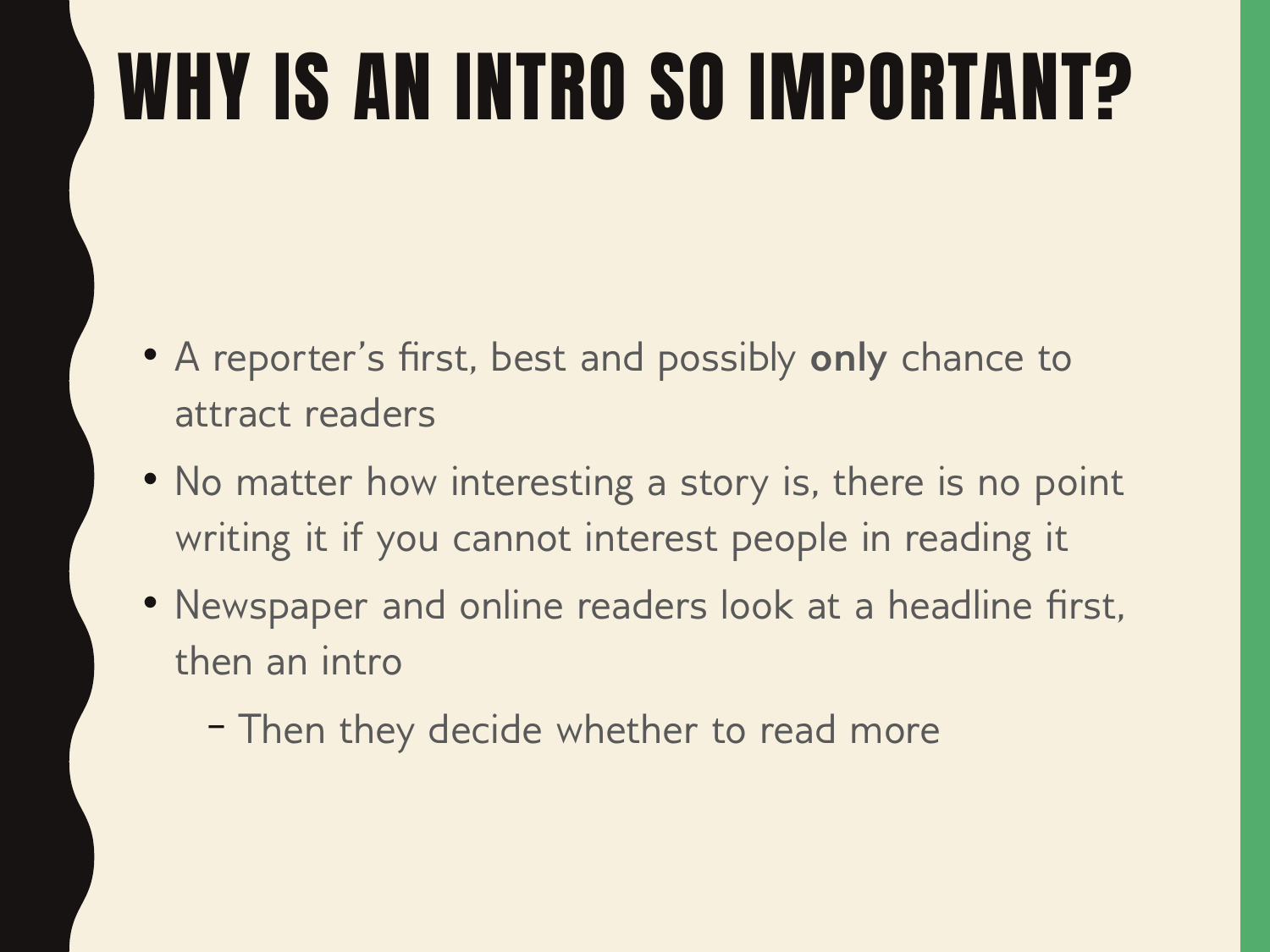

# Why is an intro so important?
A reporter’s first, best and possibly only chance to attract readers
No matter how interesting a story is, there is no point writing it if you cannot interest people in reading it
Newspaper and online readers look at a headline first, then an intro
Then they decide whether to read more